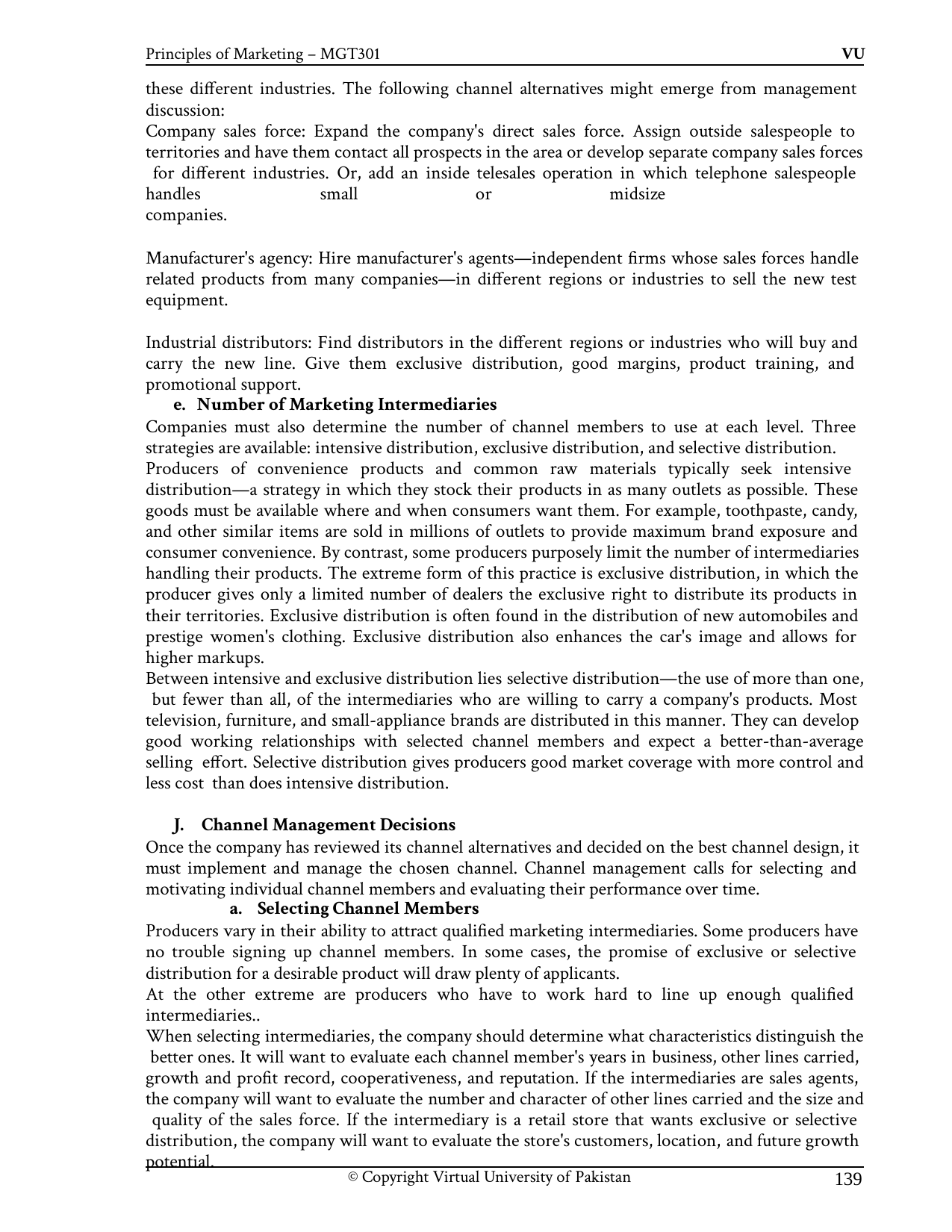

Principles of Marketing – MGT301	VU
these different industries. The following channel alternatives might emerge from management  discussion:
Company sales force: Expand the company's direct sales force. Assign outside salespeople to  territories and have them contact all prospects in the area or develop separate company sales forces  for different industries. Or, add an inside telesales operation in which telephone salespeople  handles	small	or	midsize	companies.

Manufacturer's agency: Hire manufacturer's agents—independent firms whose sales forces handle  related products from many companies—in different regions or industries to sell the new test  equipment.

Industrial distributors: Find distributors in the different regions or industries who will buy and  carry the new line. Give them exclusive distribution, good margins, product training, and  promotional support.
e.   Number of Marketing Intermediaries
Companies must also determine the number of channel members to use at each level. Three  strategies are available: intensive distribution, exclusive distribution, and selective distribution.
Producers of convenience products and common raw materials typically seek intensive  distribution—a strategy in which they stock their products in as many outlets as possible. These  goods must be available where and when consumers want them. For example, toothpaste, candy,  and other similar items are sold in millions of outlets to provide maximum brand exposure and  consumer convenience. By contrast, some producers purposely limit the number of intermediaries  handling their products. The extreme form of this practice is exclusive distribution, in which the  producer gives only a limited number of dealers the exclusive right to distribute its products in  their territories. Exclusive distribution is often found in the distribution of new automobiles and  prestige women's clothing. Exclusive distribution also enhances the car's image and allows for  higher markups.
Between intensive and exclusive distribution lies selective distribution—the use of more than one,  but fewer than all, of the intermediaries who are willing to carry a company's products. Most  television, furniture, and small-appliance brands are distributed in this manner. They can develop  good working relationships with selected channel members and expect a better-than-average selling  effort. Selective distribution gives producers good market coverage with more control and less cost  than does intensive distribution.

Channel Management Decisions
Once the company has reviewed its channel alternatives and decided on the best channel design, it  must implement and manage the chosen channel. Channel management calls for selecting and  motivating individual channel members and evaluating their performance over time.
Selecting Channel Members
Producers vary in their ability to attract qualified marketing intermediaries. Some producers have  no trouble signing up channel members. In some cases, the promise of exclusive or selective  distribution for a desirable product will draw plenty of applicants.
At the other extreme are producers who have to work hard to line up enough qualified  intermediaries..
When selecting intermediaries, the company should determine what characteristics distinguish the  better ones. It will want to evaluate each channel member's years in business, other lines carried,  growth and profit record, cooperativeness, and reputation. If the intermediaries are sales agents,  the company will want to evaluate the number and character of other lines carried and the size and  quality of the sales force. If the intermediary is a retail store that wants exclusive or selective  distribution, the company will want to evaluate the store's customers, location, and future growth  potential.

© Copyright Virtual University of Pakistan
139